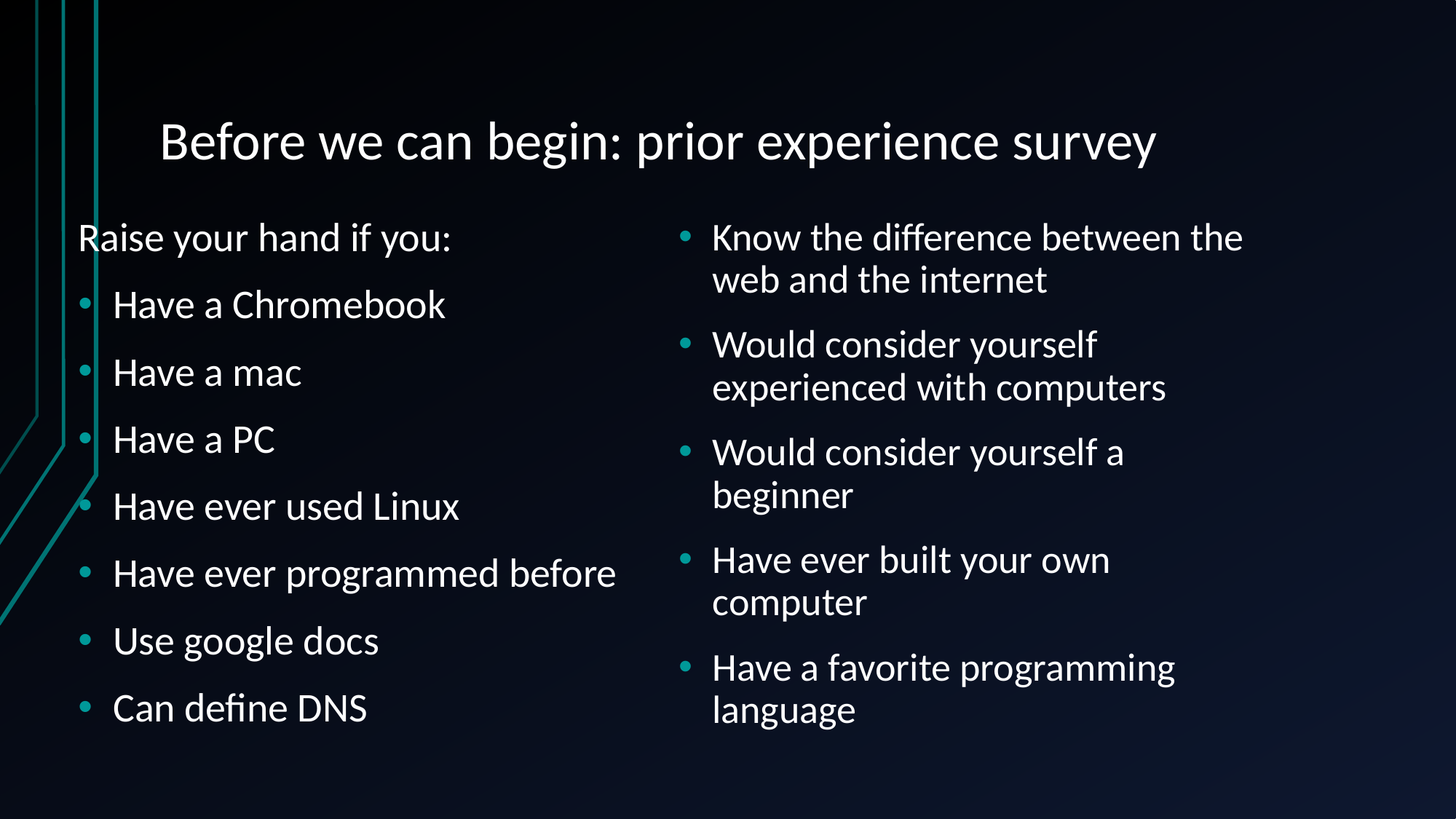

# Before we can begin: prior experience survey
Raise your hand if you:
Have a Chromebook
Have a mac
Have a PC
Have ever used Linux
Have ever programmed before
Use google docs
Can define DNS
Know the difference between the web and the internet
Would consider yourself experienced with computers
Would consider yourself a beginner
Have ever built your own computer
Have a favorite programming language